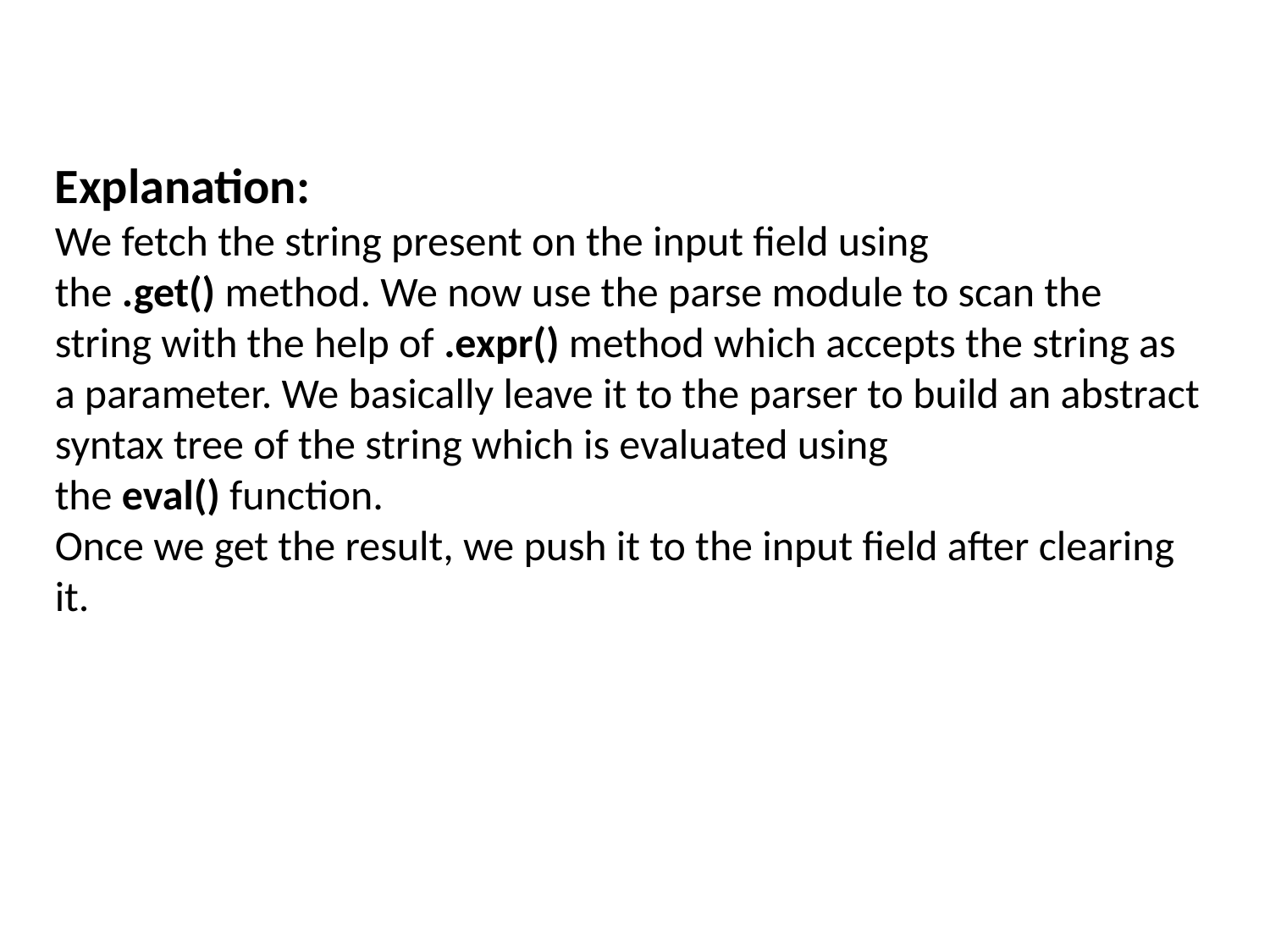

Explanation:
We fetch the string present on the input field using the .get() method. We now use the parse module to scan the string with the help of .expr() method which accepts the string as a parameter. We basically leave it to the parser to build an abstract syntax tree of the string which is evaluated using the eval() function.
Once we get the result, we push it to the input field after clearing it.